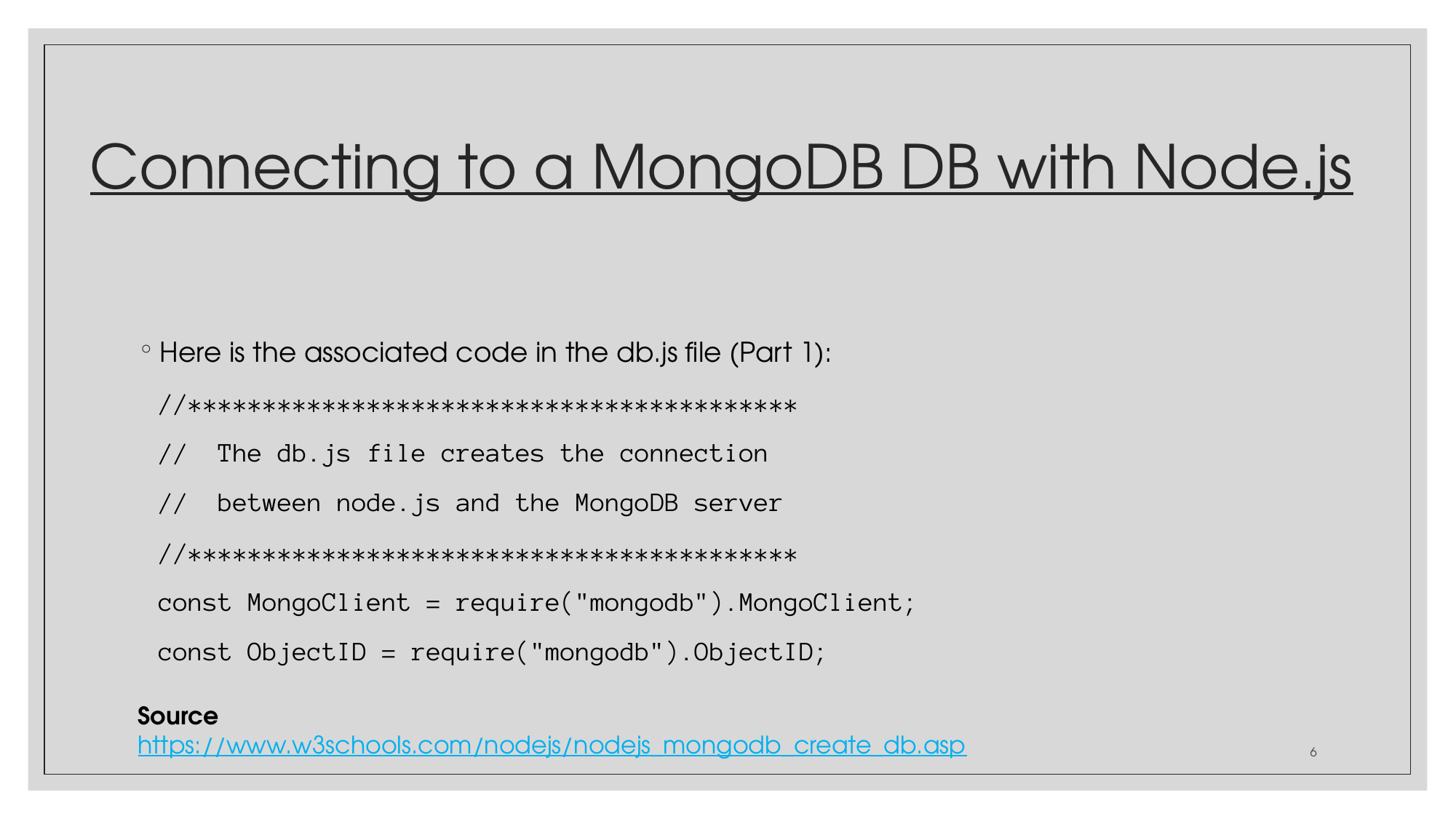

# Connecting to a MongoDB DB with Node.js
Here is the associated code in the db.js file (Part 1):
//*****************************************
//  The db.js file creates the connection
//  between node.js and the MongoDB server
//*****************************************
const MongoClient = require("mongodb").MongoClient;
const ObjectID = require("mongodb").ObjectID;

Source
https://www.w3schools.com/nodejs/nodejs_mongodb_create_db.asp
6